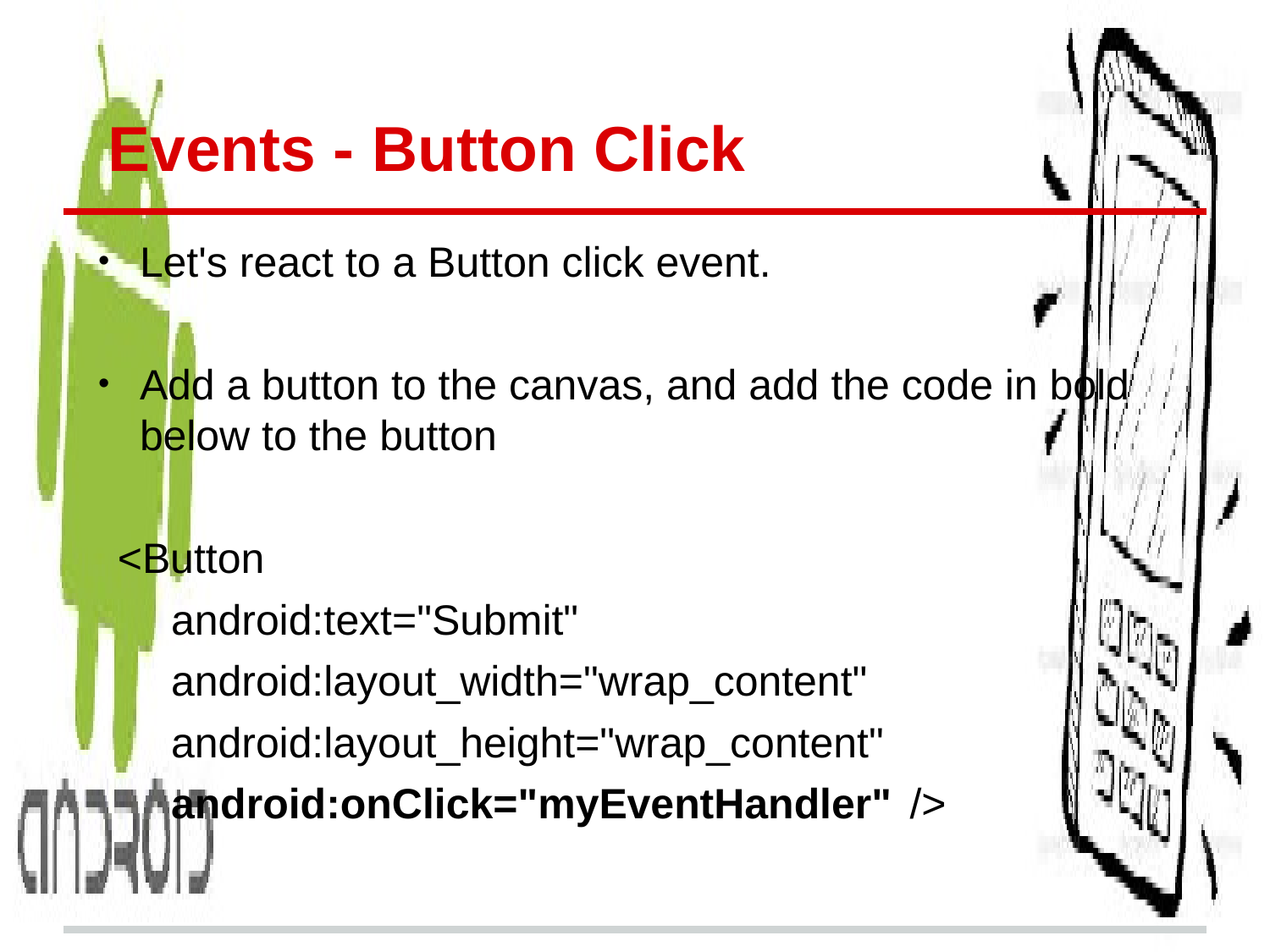

# Events - Button Click
Let's react to a Button click event.

Add a button to the canvas, and add the code in bold below to the button

    <Button
        android:text="Submit"
        android:layout_width="wrap_content"
        android:layout_height="wrap_content"
        android:onClick="myEventHandler"  />